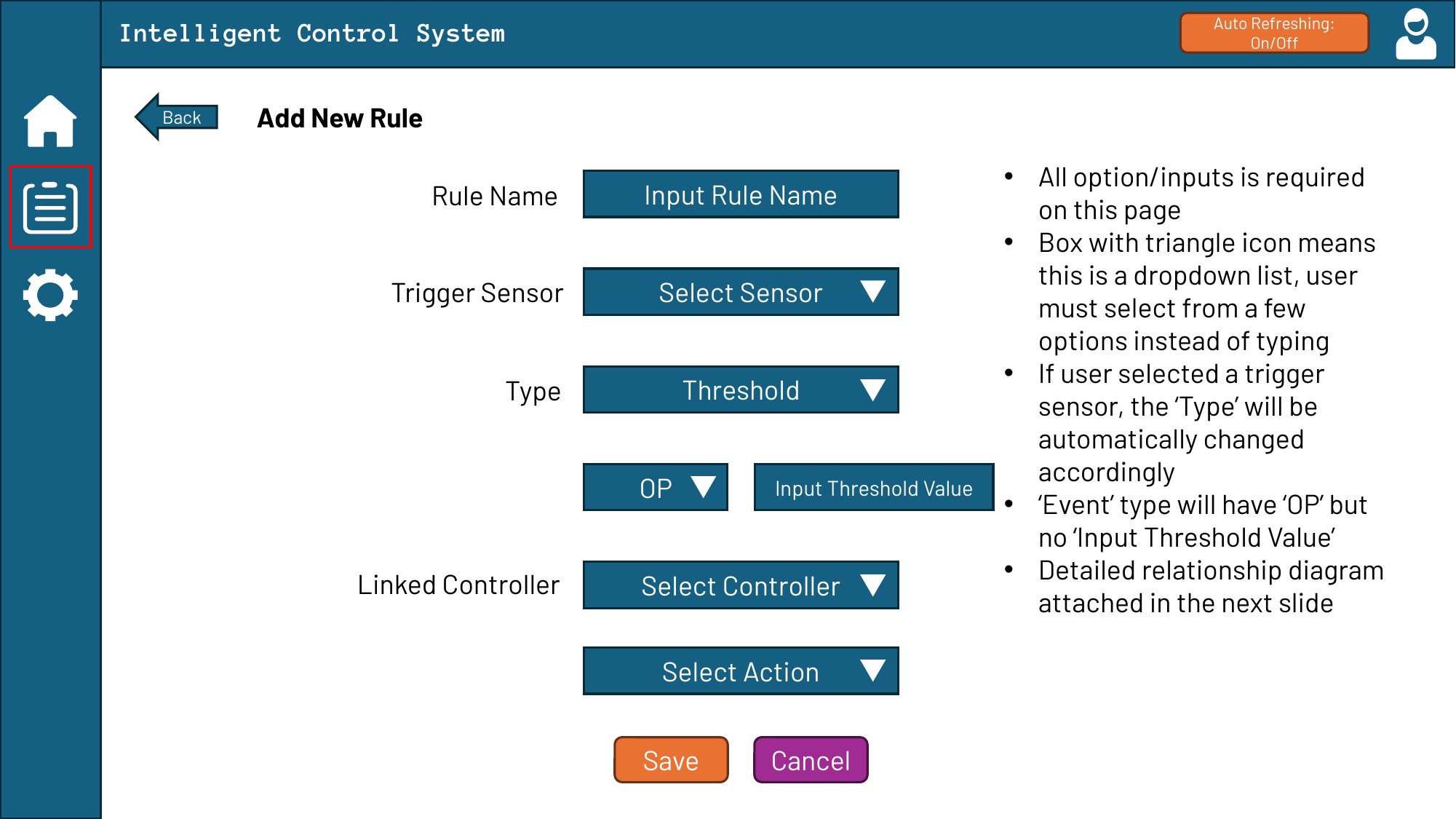

Auto Refreshing: On/Off
Intelligent Control System

Back
Add New Rule
All option/inputs is required on this page
Box with triangle icon means this is a dropdown list, user must select from a few options instead of typing
If user selected a trigger sensor, the ‘Type’ will be automatically changed accordingly
‘Event’ type will have ‘OP’ but no ‘Input Threshold Value’
Detailed relationship diagram attached in the next slide

Input Rule Name
Rule Name

Select Sensor

Trigger Sensor

Threshold
Type

OP
Input Threshold Value

Linked Controller
Select Controller

Select Action

Save
Cancel